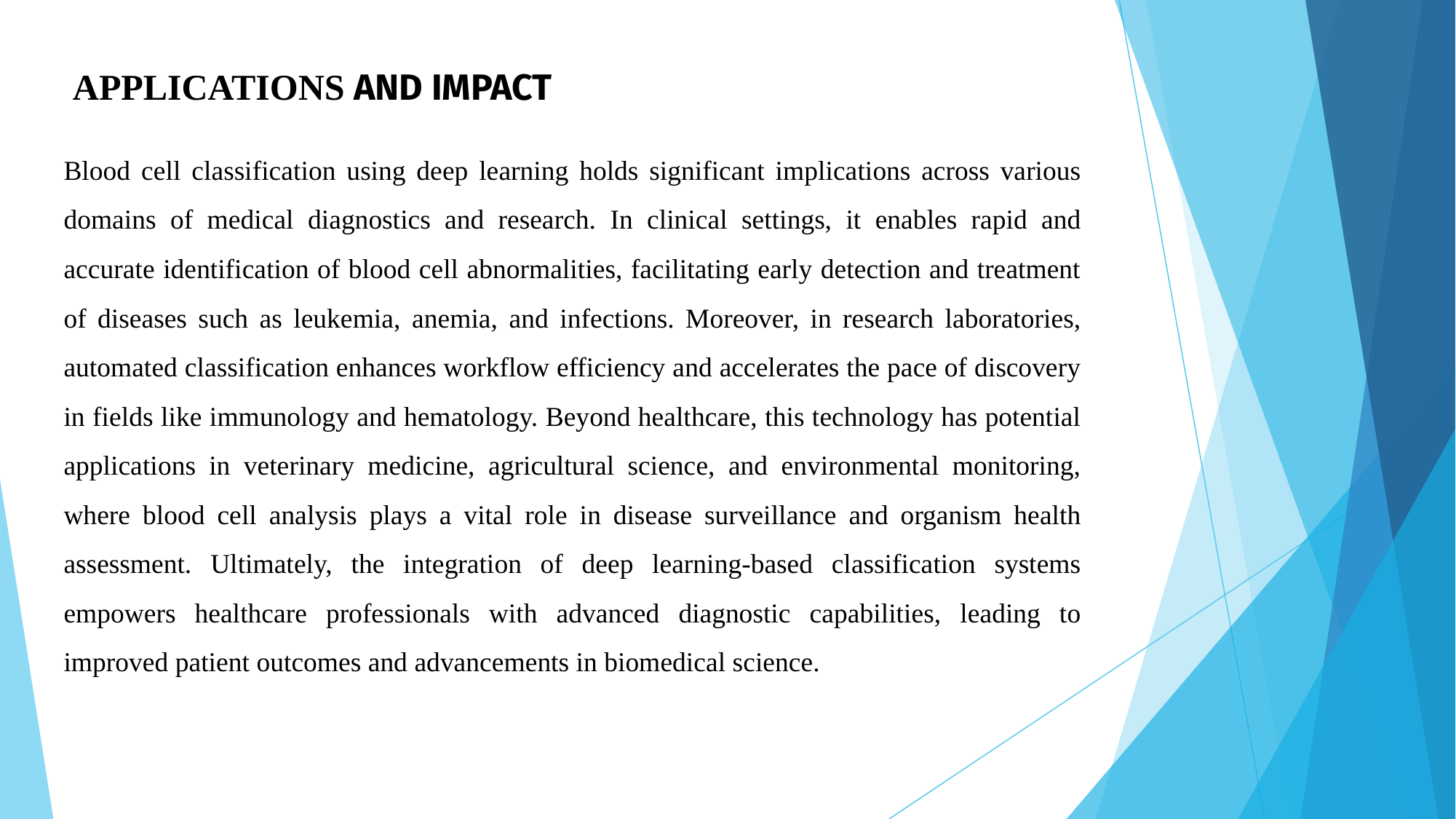

# APPLICATIONS AND IMPACT
Blood cell classification using deep learning holds significant implications across various domains of medical diagnostics and research. In clinical settings, it enables rapid and accurate identification of blood cell abnormalities, facilitating early detection and treatment of diseases such as leukemia, anemia, and infections. Moreover, in research laboratories, automated classification enhances workflow efficiency and accelerates the pace of discovery in fields like immunology and hematology. Beyond healthcare, this technology has potential applications in veterinary medicine, agricultural science, and environmental monitoring, where blood cell analysis plays a vital role in disease surveillance and organism health assessment. Ultimately, the integration of deep learning-based classification systems empowers healthcare professionals with advanced diagnostic capabilities, leading to improved patient outcomes and advancements in biomedical science.